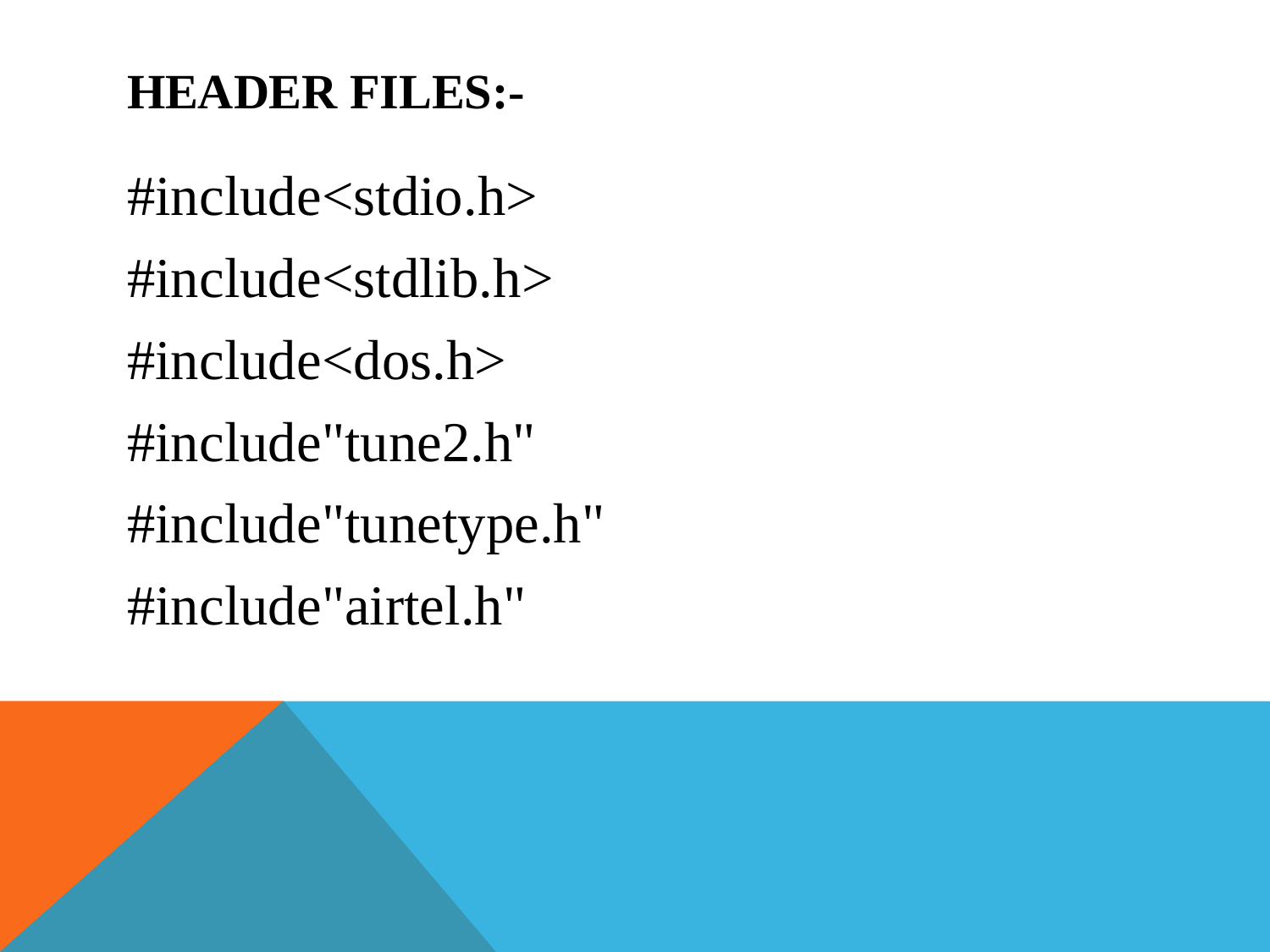

# Header files:-
#include<stdio.h>
#include<stdlib.h>
#include<dos.h>
#include"tune2.h"
#include"tunetype.h"
#include"airtel.h"